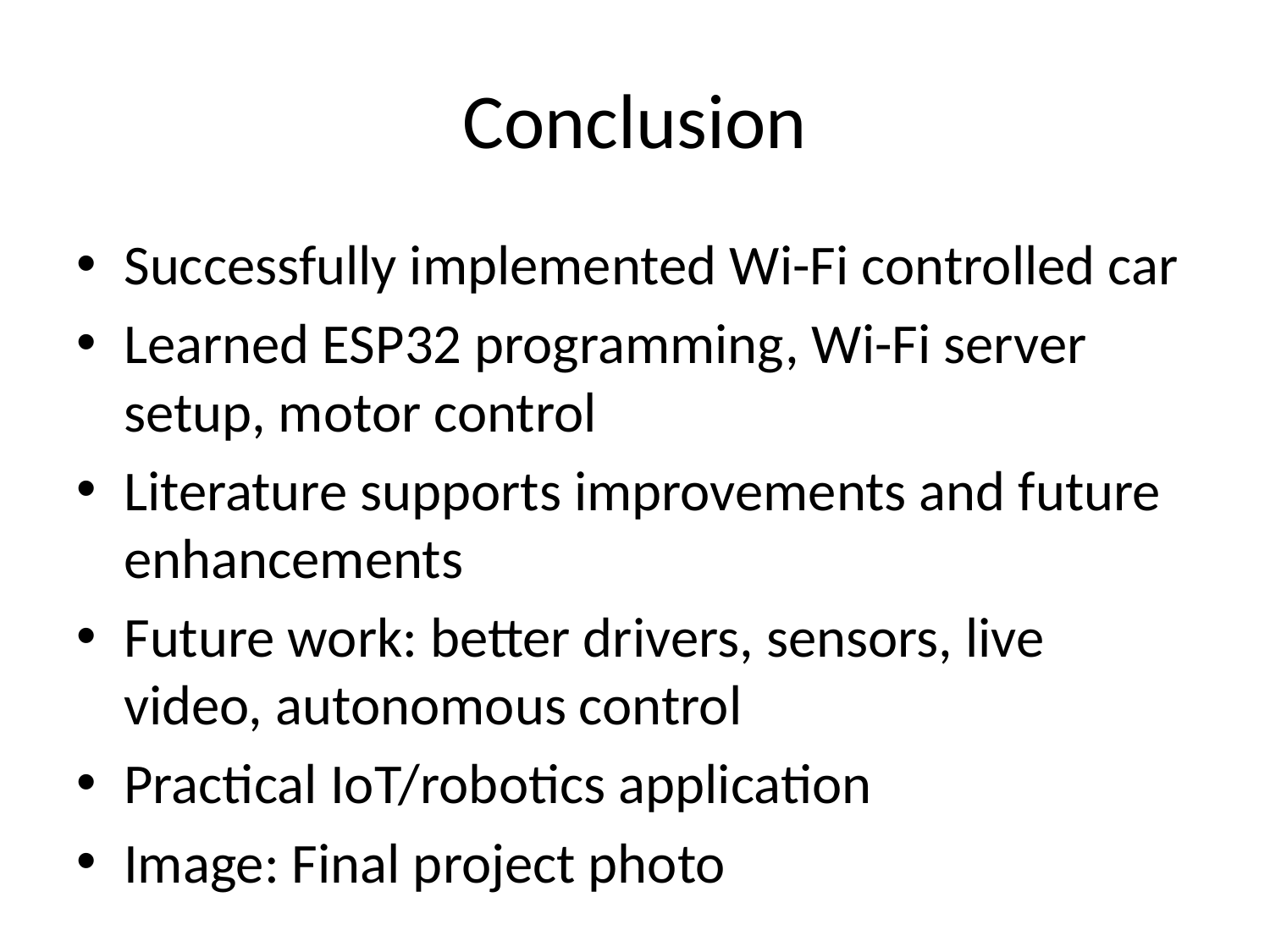

# Conclusion
Successfully implemented Wi-Fi controlled car
Learned ESP32 programming, Wi-Fi server setup, motor control
Literature supports improvements and future enhancements
Future work: better drivers, sensors, live video, autonomous control
Practical IoT/robotics application
Image: Final project photo